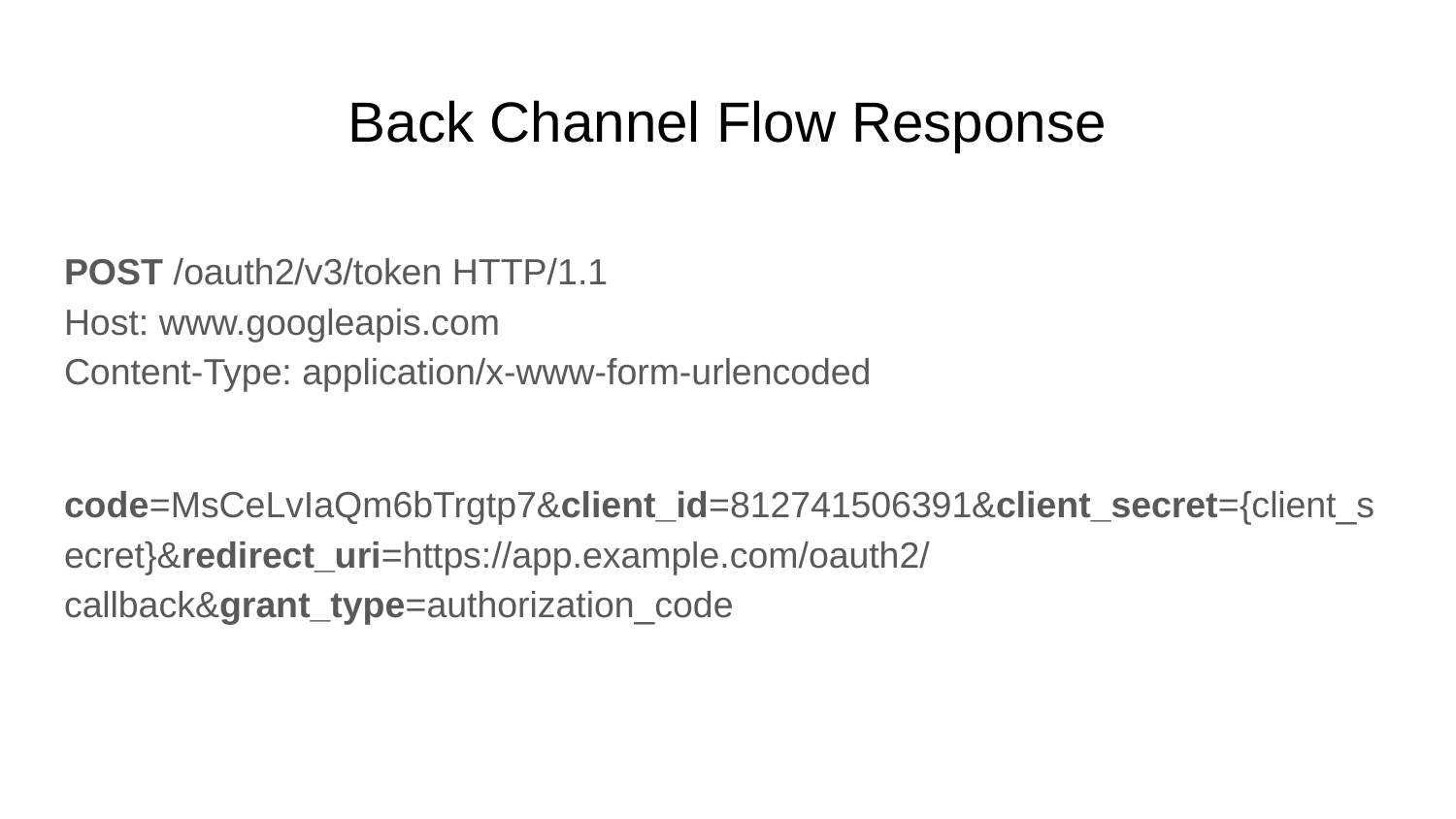

# Back Channel Flow Response

POST /oauth2/v3/token HTTP/1.1
Host: www.googleapis.com
Content-Type: application/x-www-form-urlencoded

code=MsCeLvIaQm6bTrgtp7&client_id=812741506391&client_secret={client_secret}&redirect_uri=https://app.example.com/oauth2/callback&grant_type=authorization_code